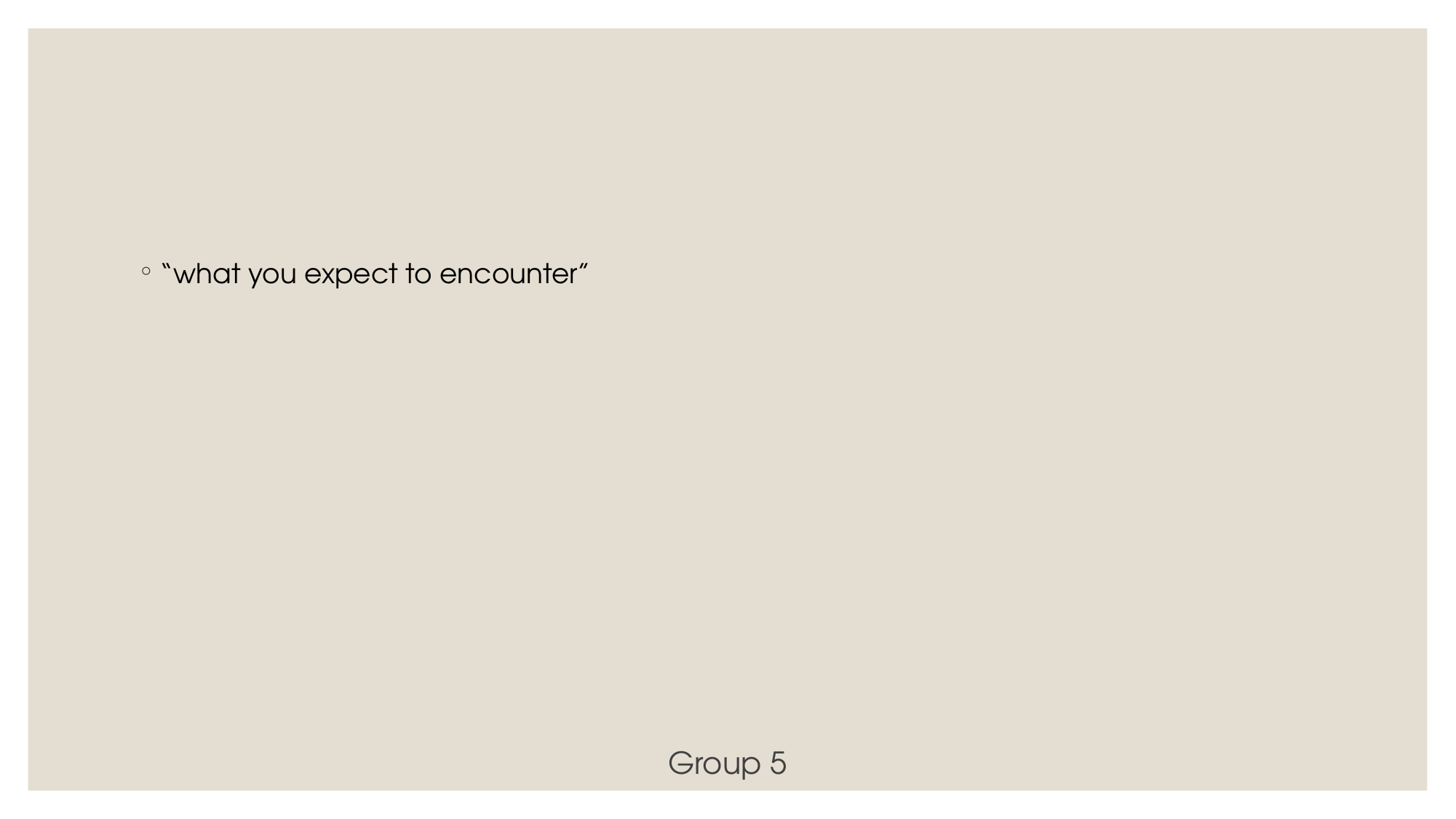

#
“what you expect to encounter”
Group 5